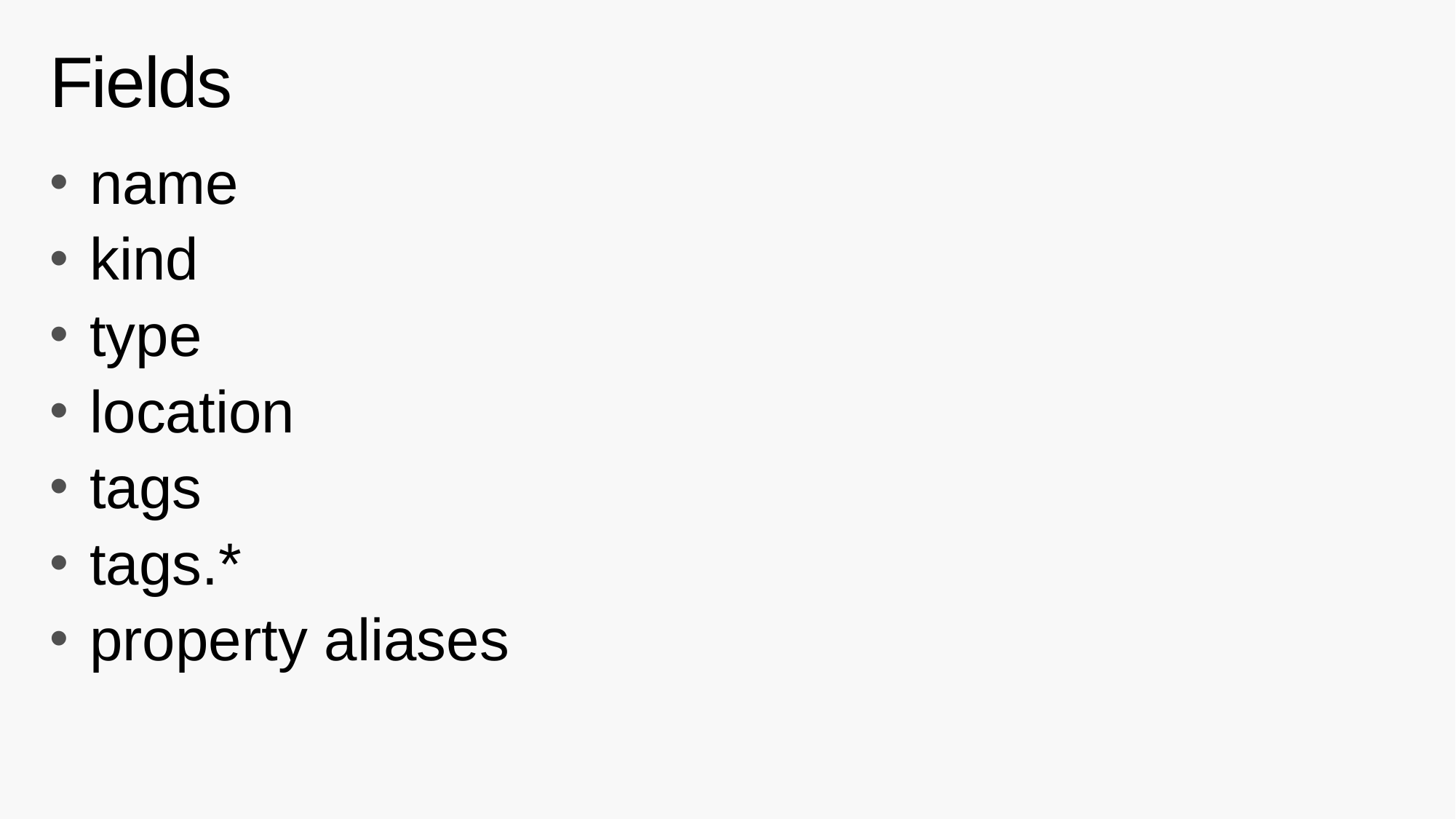

# Fields
name
kind
type
location
tags
tags.*
property aliases